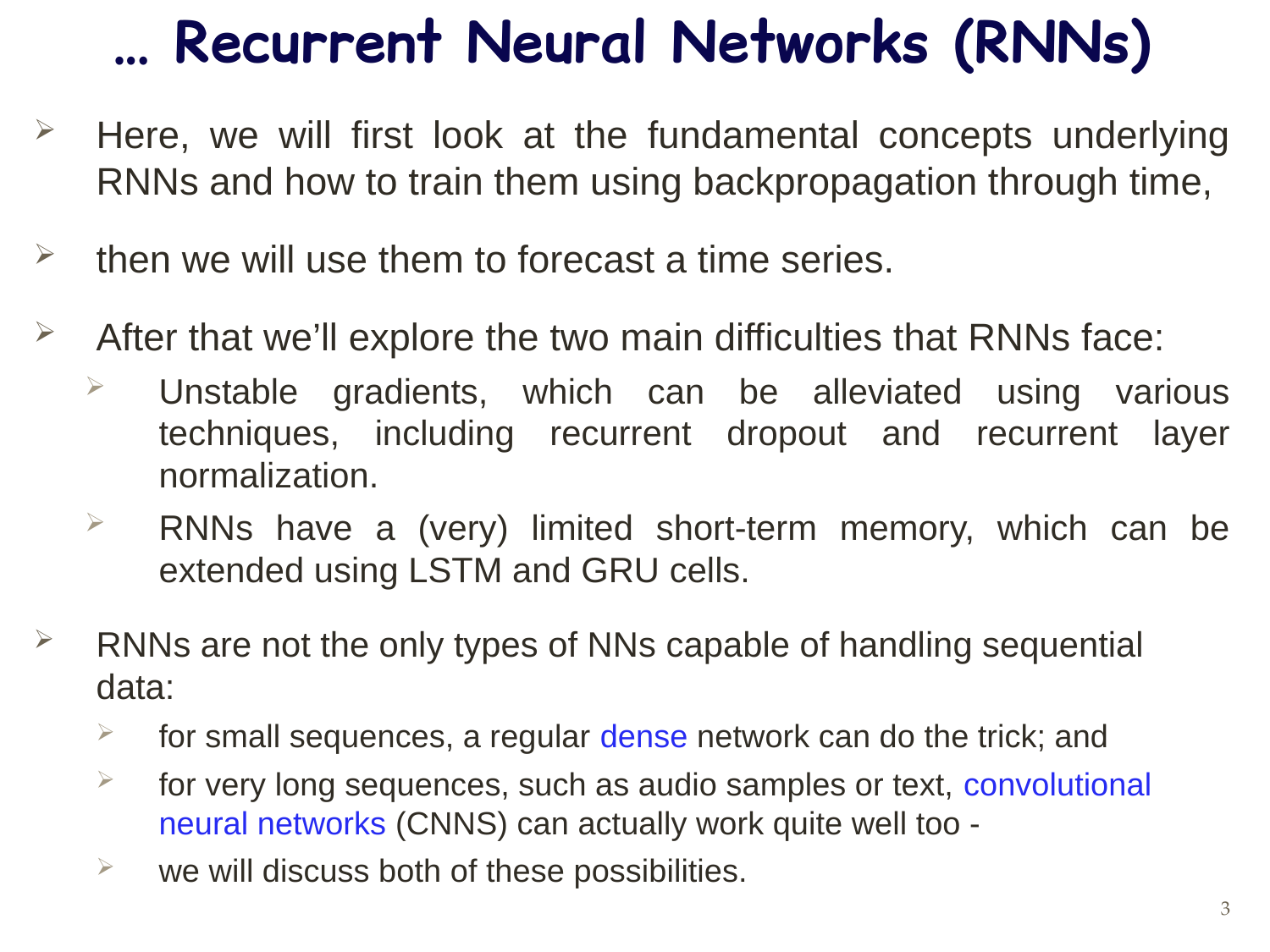

# … Recurrent Neural Networks (RNNs)
Here, we will first look at the fundamental concepts underlying RNNs and how to train them using backpropagation through time,
then we will use them to forecast a time series.
After that we’ll explore the two main difficulties that RNNs face:
Unstable gradients, which can be alleviated using various techniques, including recurrent dropout and recurrent layer normalization.
RNNs have a (very) limited short-term memory, which can be extended using LSTM and GRU cells.
RNNs are not the only types of NNs capable of handling sequential data:
for small sequences, a regular dense network can do the trick; and
for very long sequences, such as audio samples or text, convolutional neural networks (CNNS) can actually work quite well too -
we will discuss both of these possibilities.
3